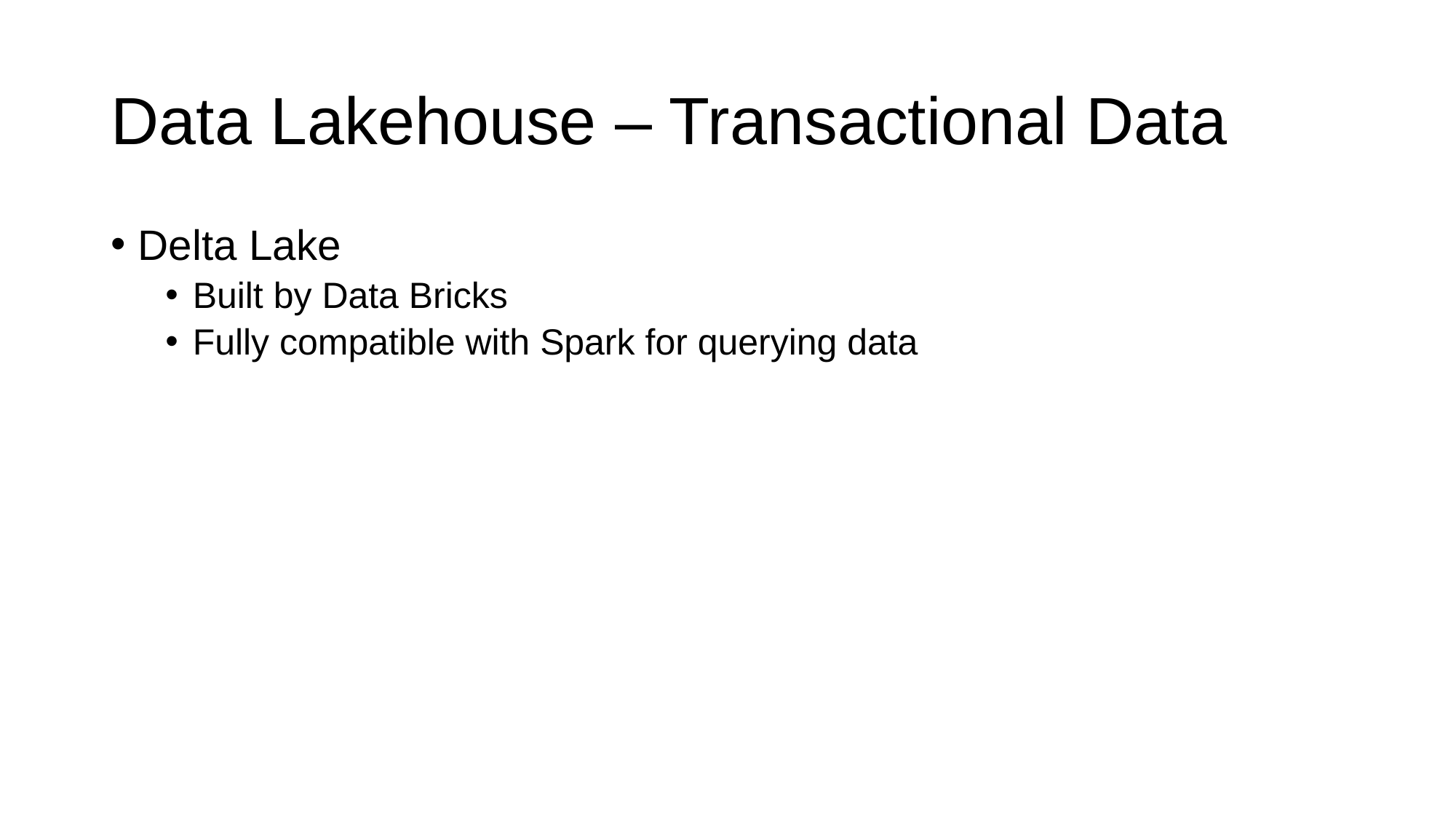

# Data Lakehouse – Transactional Data
Delta Lake
Built by Data Bricks
Fully compatible with Spark for querying data